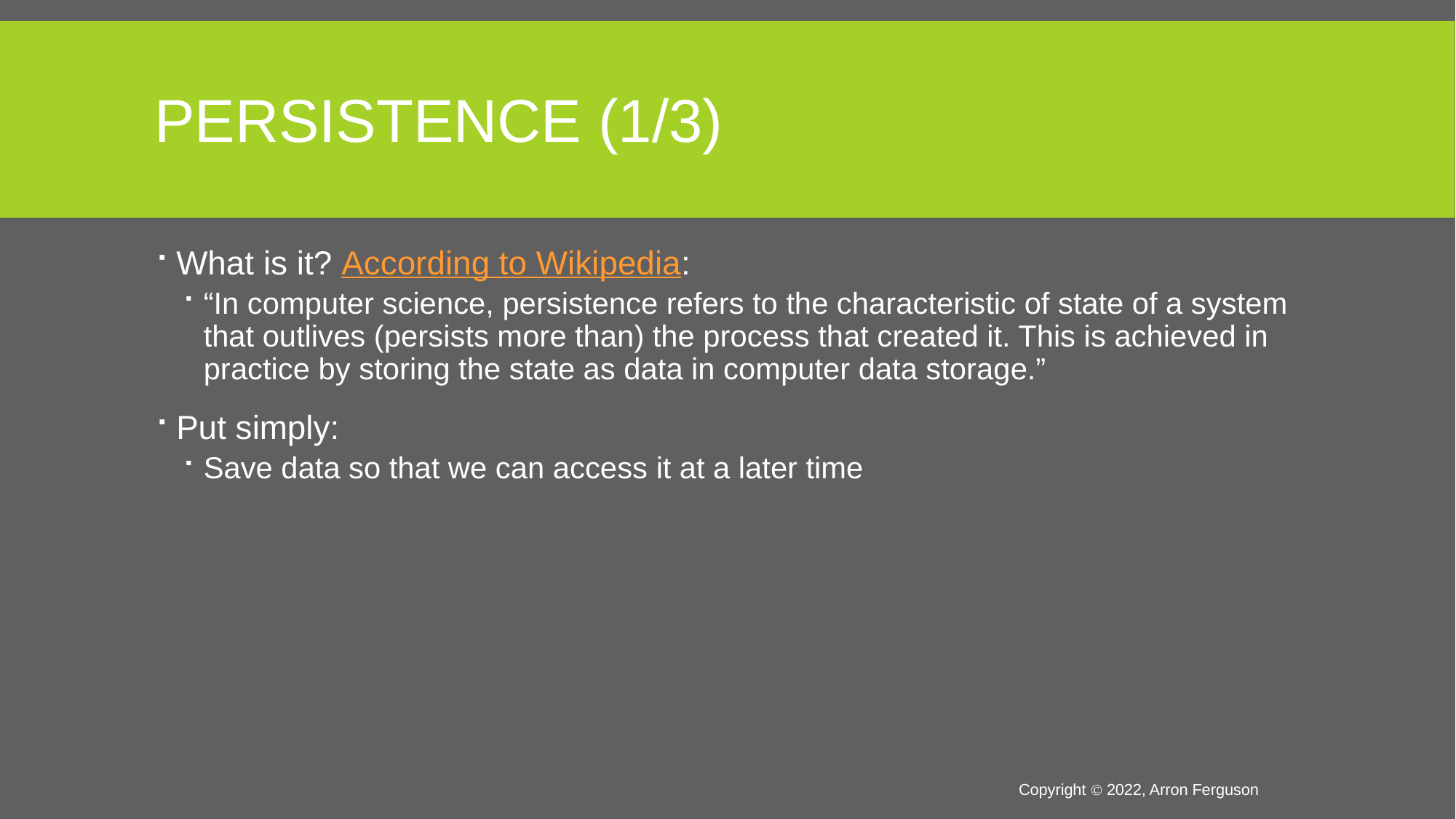

# Persistence (1/3)
What is it? According to Wikipedia:
“In computer science, persistence refers to the characteristic of state of a system that outlives (persists more than) the process that created it. This is achieved in practice by storing the state as data in computer data storage.”
Put simply:
Save data so that we can access it at a later time
Copyright Ⓒ 2022, Arron Ferguson